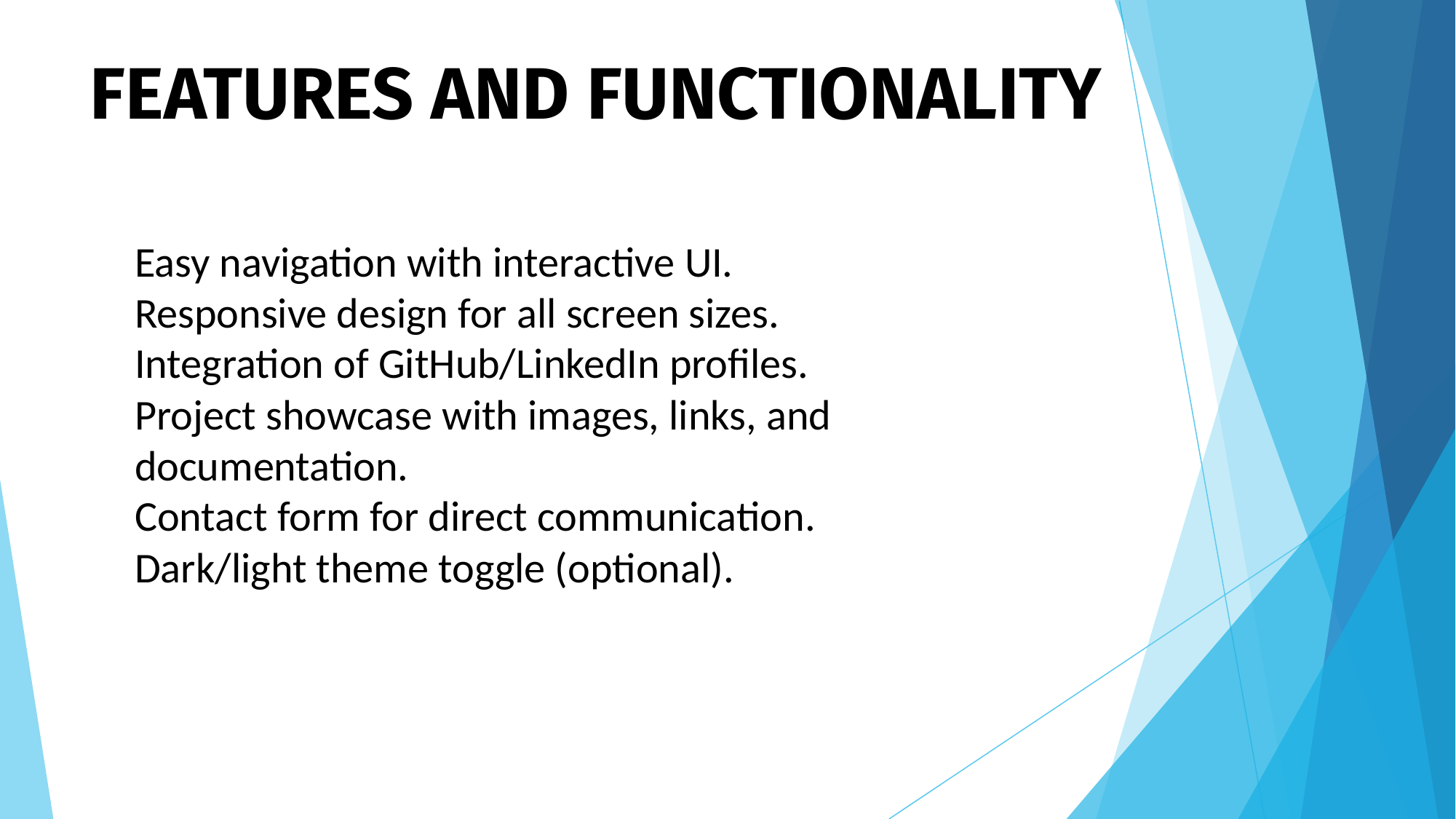

# FEATURES AND FUNCTIONALITY
Easy navigation with interactive UI.
Responsive design for all screen sizes.
Integration of GitHub/LinkedIn profiles.
Project showcase with images, links, and documentation.
Contact form for direct communication.
Dark/light theme toggle (optional).